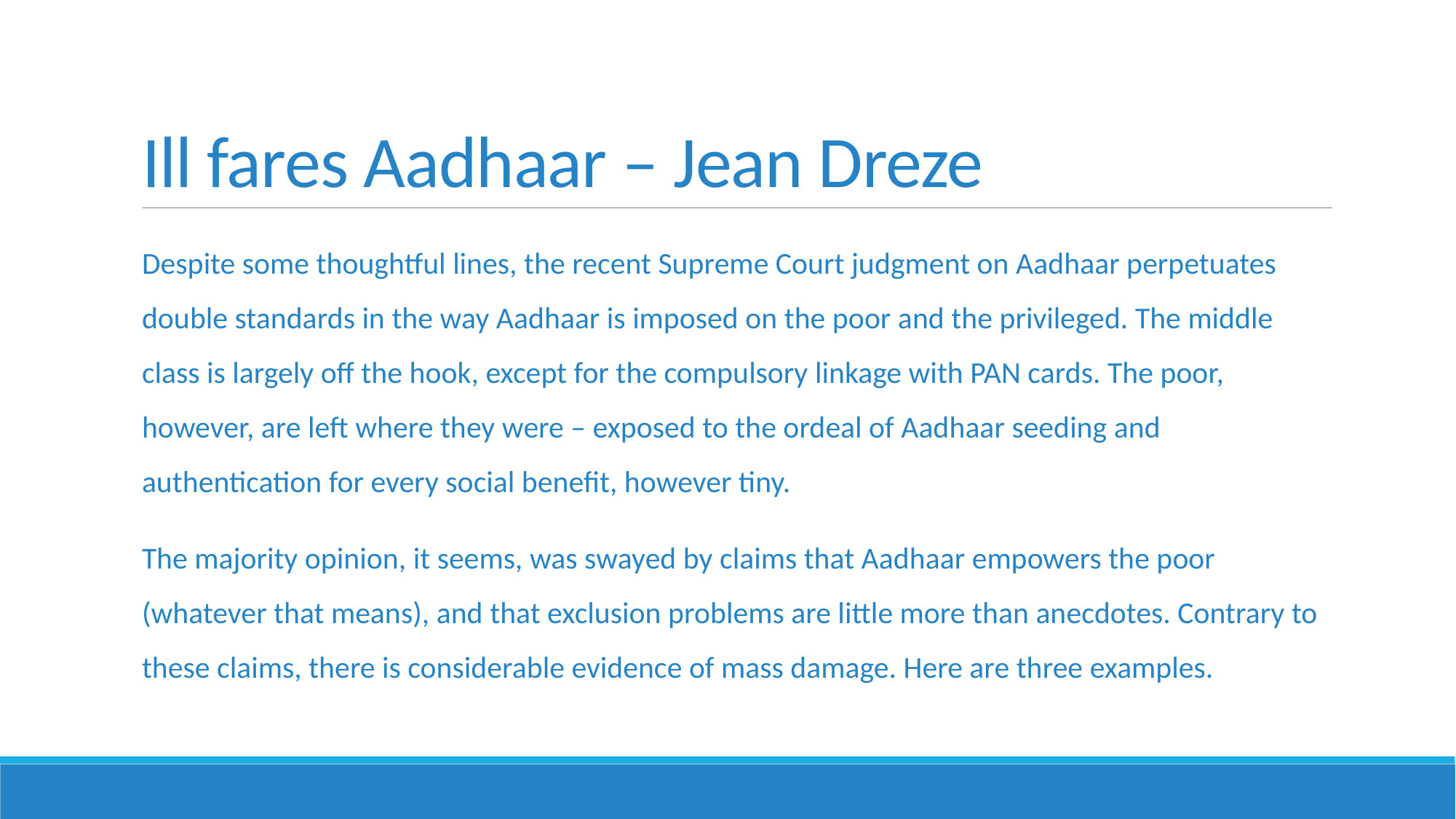

# Ill fares Aadhaar – Jean Dreze
Despite some thoughtful lines, the recent Supreme Court judgment on Aadhaar perpetuates double standards in the way Aadhaar is imposed on the poor and the privileged. The middle class is largely off the hook, except for the compulsory linkage with PAN cards. The poor, however, are left where they were – exposed to the ordeal of Aadhaar seeding and authentication for every social benefit, however tiny.
The majority opinion, it seems, was swayed by claims that Aadhaar empowers the poor (whatever that means), and that exclusion problems are little more than anecdotes. Contrary to these claims, there is considerable evidence of mass damage. Here are three examples.